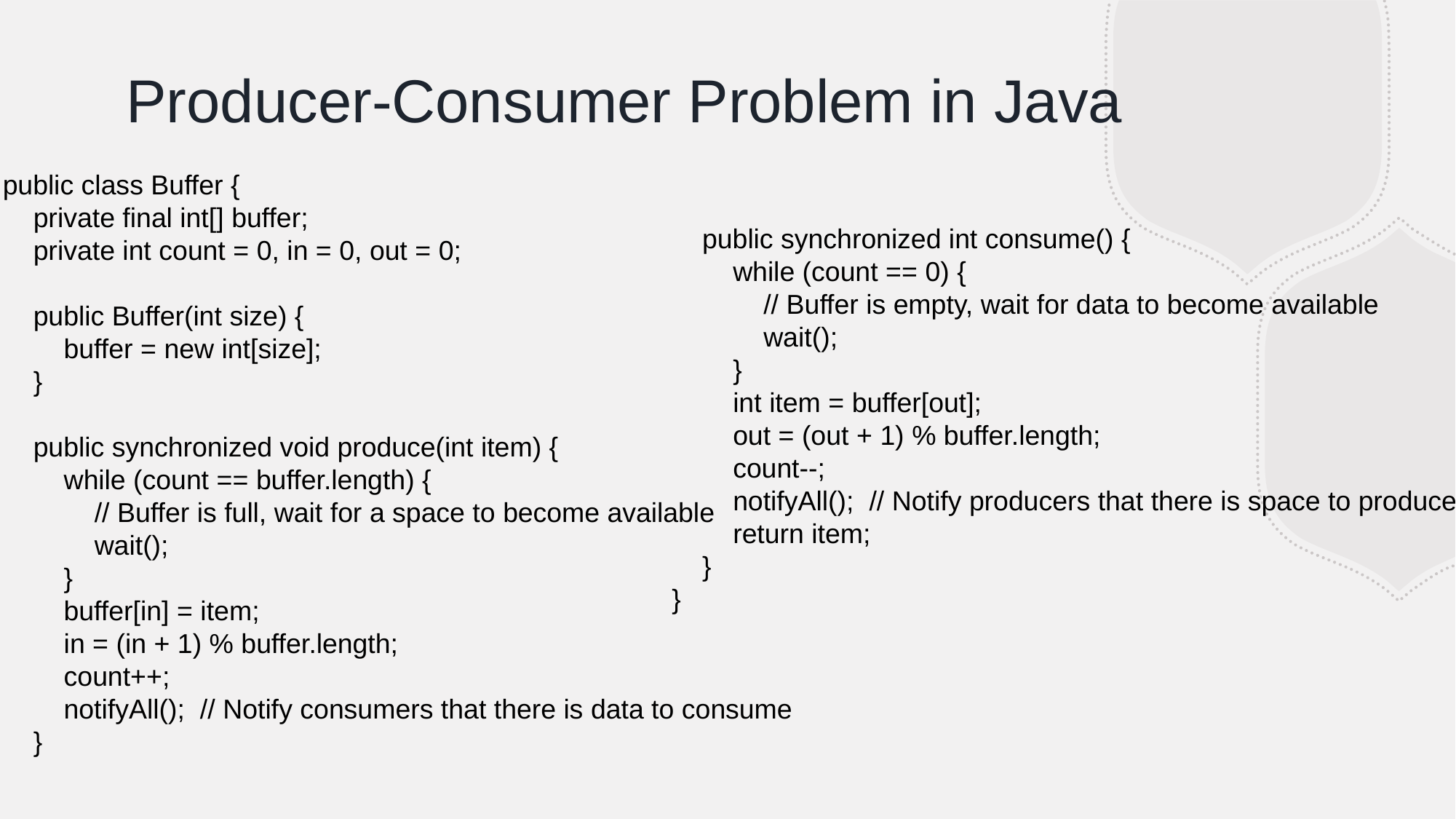

# Producer-Consumer Problem in Java
public class Buffer {
    private final int[] buffer;
    private int count = 0, in = 0, out = 0;

    public Buffer(int size) {
        buffer = new int[size];
    }

    public synchronized void produce(int item) {
        while (count == buffer.length) {
            // Buffer is full, wait for a space to become available
            wait();
        }
        buffer[in] = item;
        in = (in + 1) % buffer.length;
        count++;
        notifyAll();  // Notify consumers that there is data to consume
    }

    public synchronized int consume() {
        while (count == 0) {
            // Buffer is empty, wait for data to become available
            wait();
        }
        int item = buffer[out];
        out = (out + 1) % buffer.length;
        count--;
        notifyAll();  // Notify producers that there is space to produce
        return item;
    }
}